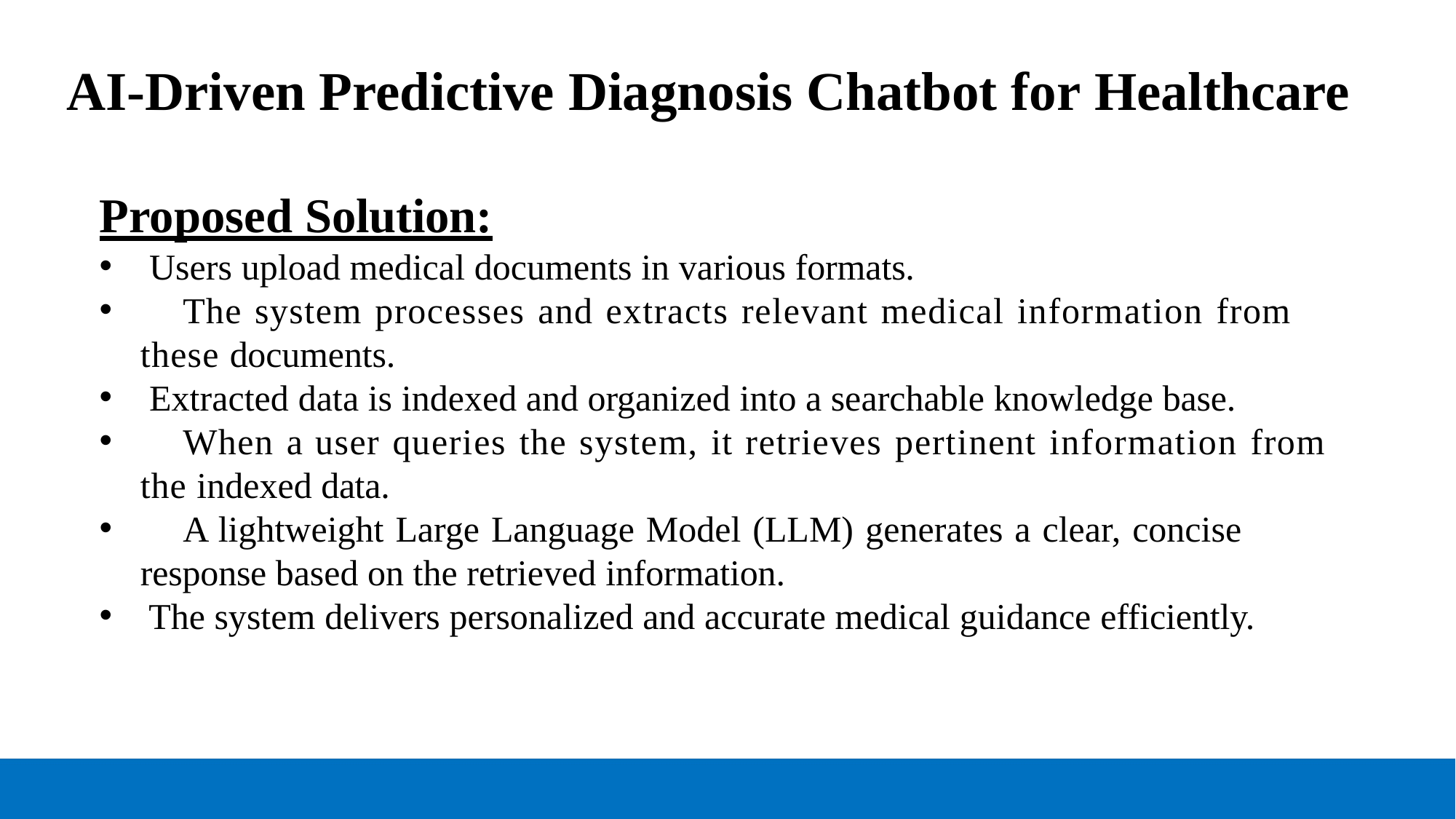

# AI-Driven Predictive Diagnosis Chatbot for Healthcare
Proposed Solution:
Users upload medical documents in various formats.
	The system processes and extracts relevant medical information from these documents.
Extracted data is indexed and organized into a searchable knowledge base.
	When a user queries the system, it retrieves pertinent information from the indexed data.
	A lightweight Large Language Model (LLM) generates a clear, concise response based on the retrieved information.
The system delivers personalized and accurate medical guidance efficiently.
5